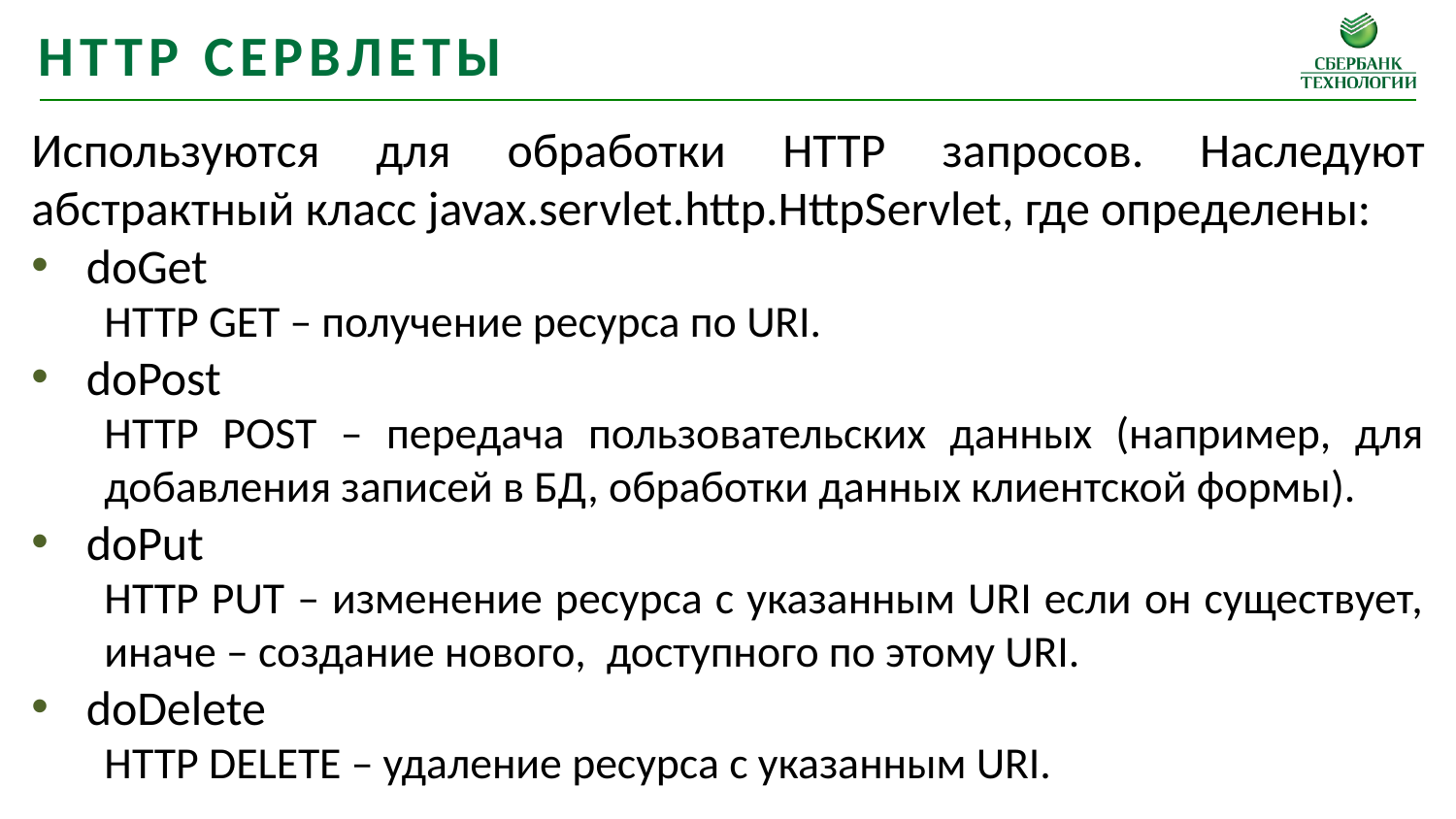

HTTP СЕРВЛЕТЫ
Используются для обработки HTTP запросов. Наследуют абстрактный класс javax.servlet.http.HttpServlet, где определены:
doGet
	HTTP GET – получение ресурса по URI.
doPost
	HTTP POST – передача пользовательских данных (например, для добавления записей в БД, обработки данных клиентской формы).
doPut
	HTTP PUT – изменение ресурса с указанным URI если он существует, иначе – создание нового,  доступного по этому URI.
doDelete
	HTTP DELETE – удаление ресурса с указанным URI.